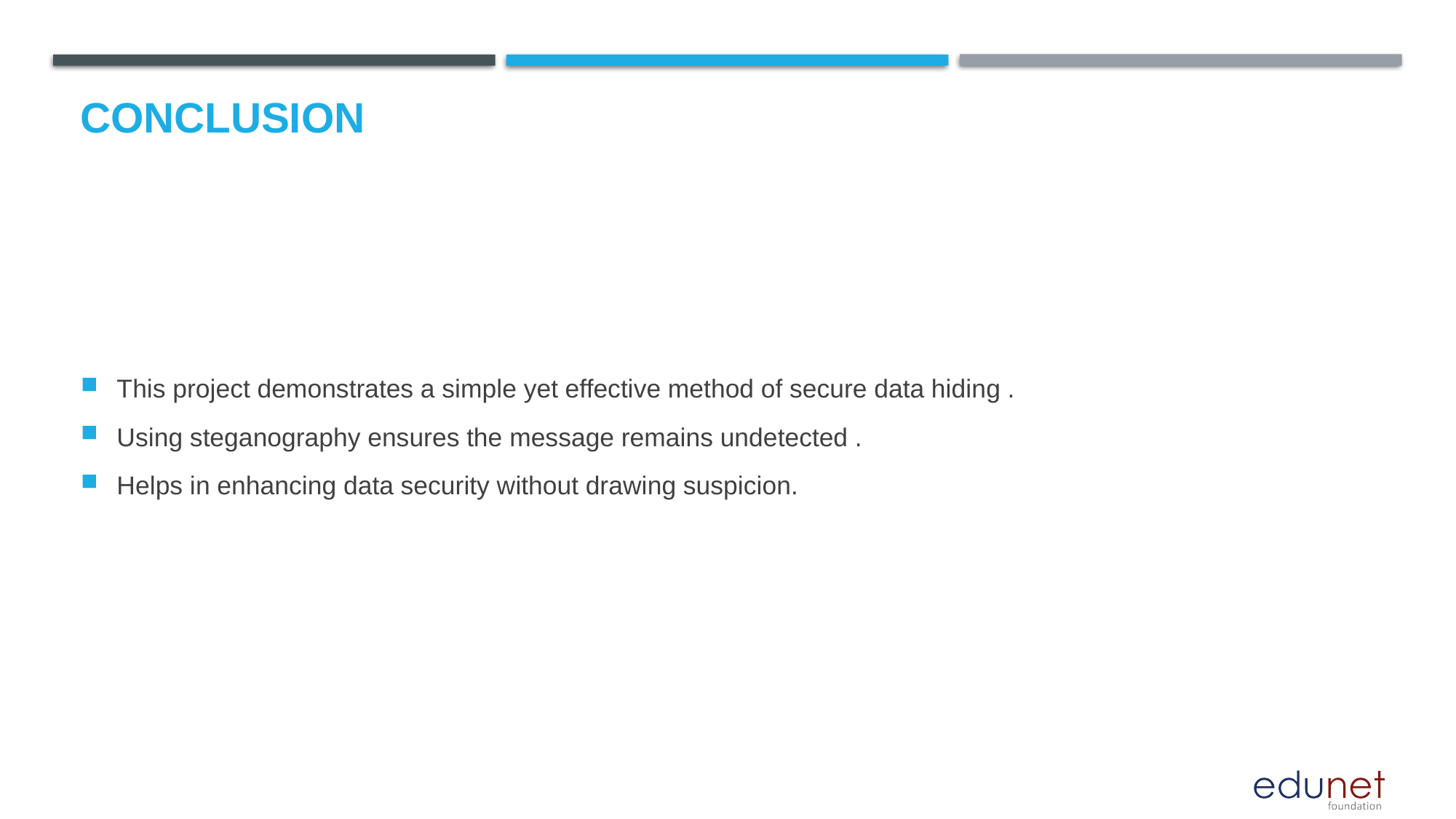

# Conclusion
This project demonstrates a simple yet effective method of secure data hiding .
Using steganography ensures the message remains undetected .
Helps in enhancing data security without drawing suspicion.